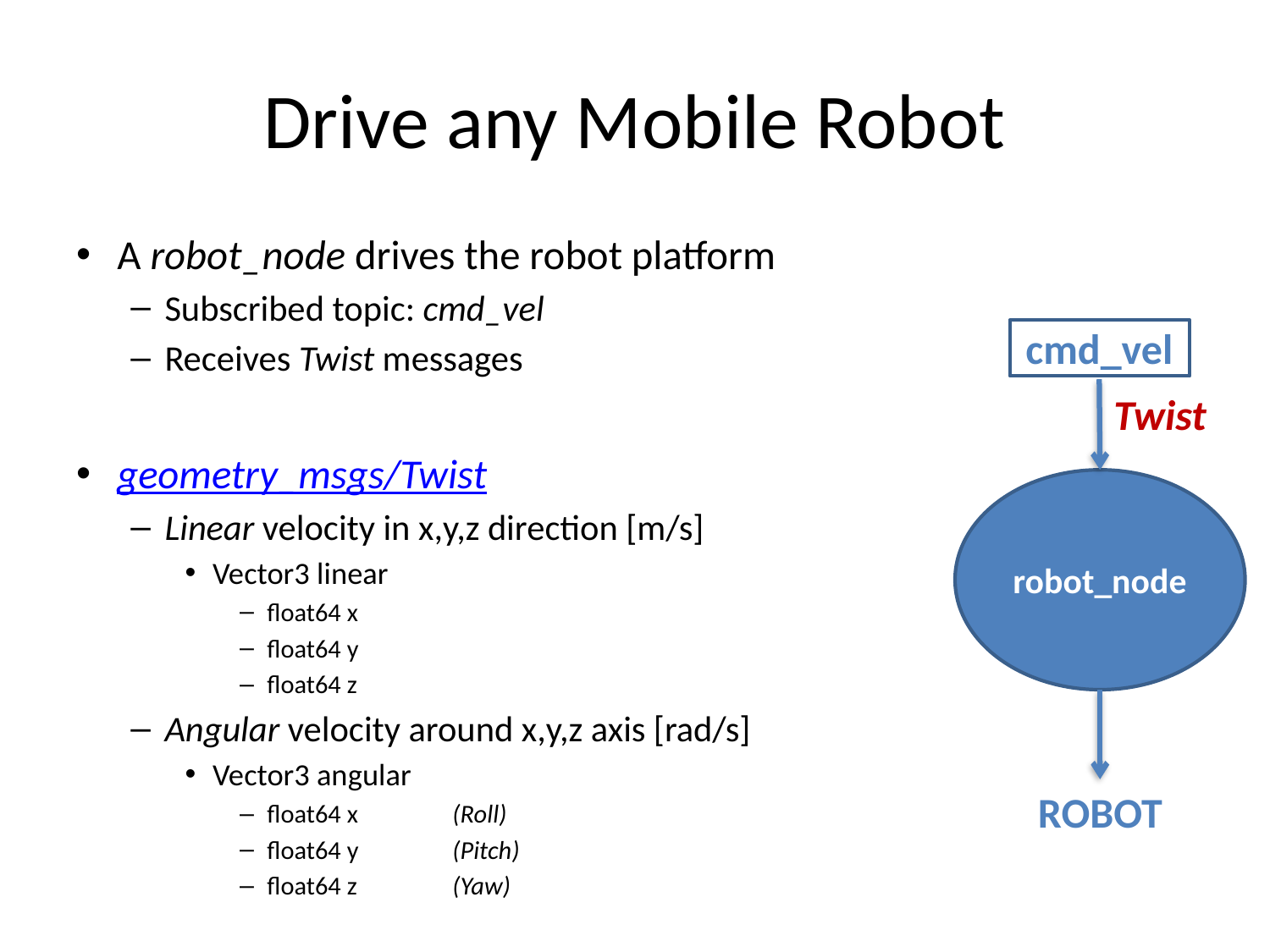

# Drive any Mobile Robot
A robot_node drives the robot platform
Subscribed topic: cmd_vel
Receives Twist messages

geometry_msgs/Twist
Linear velocity in x,y,z direction [m/s]
Vector3 linear
float64 x
float64 y
float64 z
Angular velocity around x,y,z axis [rad/s]
Vector3 angular
float64 x 	(Roll)
float64 y 	(Pitch)
float64 z 	(Yaw)
cmd_vel

Twist
robot_node
ROBOT